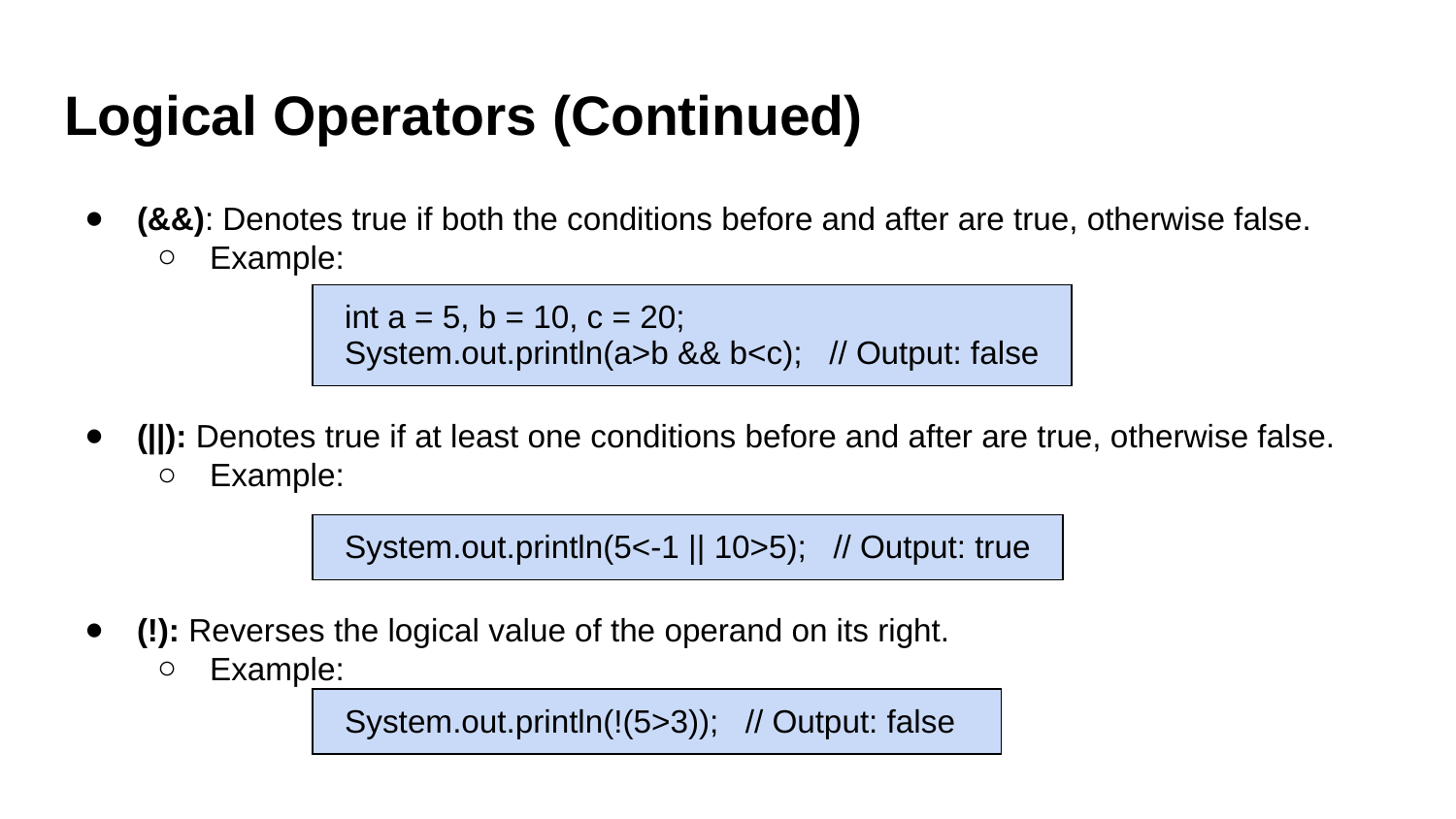

# Logical Operators (Continued)

(&&): Denotes true if both the conditions before and after are true, otherwise false.
Example:

(||): Denotes true if at least one conditions before and after are true, otherwise false.
Example:

(!): Reverses the logical value of the operand on its right.
Example:

| int a = 5, b = 10, c = 20; System.out.println(a>b && b<c); // Output: false |
| --- |
| System.out.println(5<-1 || 10>5); // Output: true |
| --- |
| System.out.println(!(5>3)); // Output: false |
| --- |